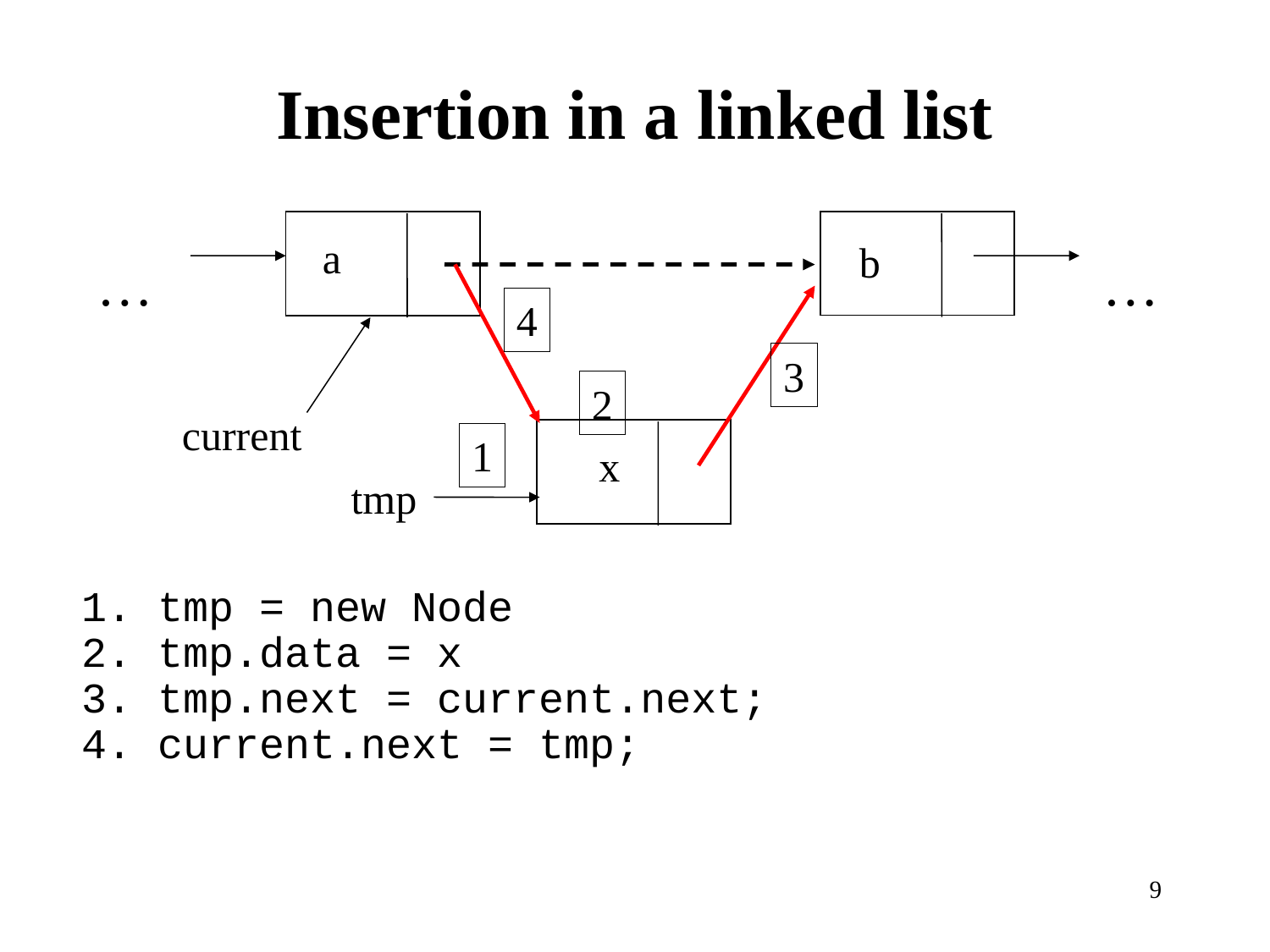

# Insertion in a linked list

a
b
…
…

4

3
2
current

1
x
tmp

1. tmp = new Node
2. tmp.data = x
3. tmp.next = current.next;
4. current.next = tmp;
9